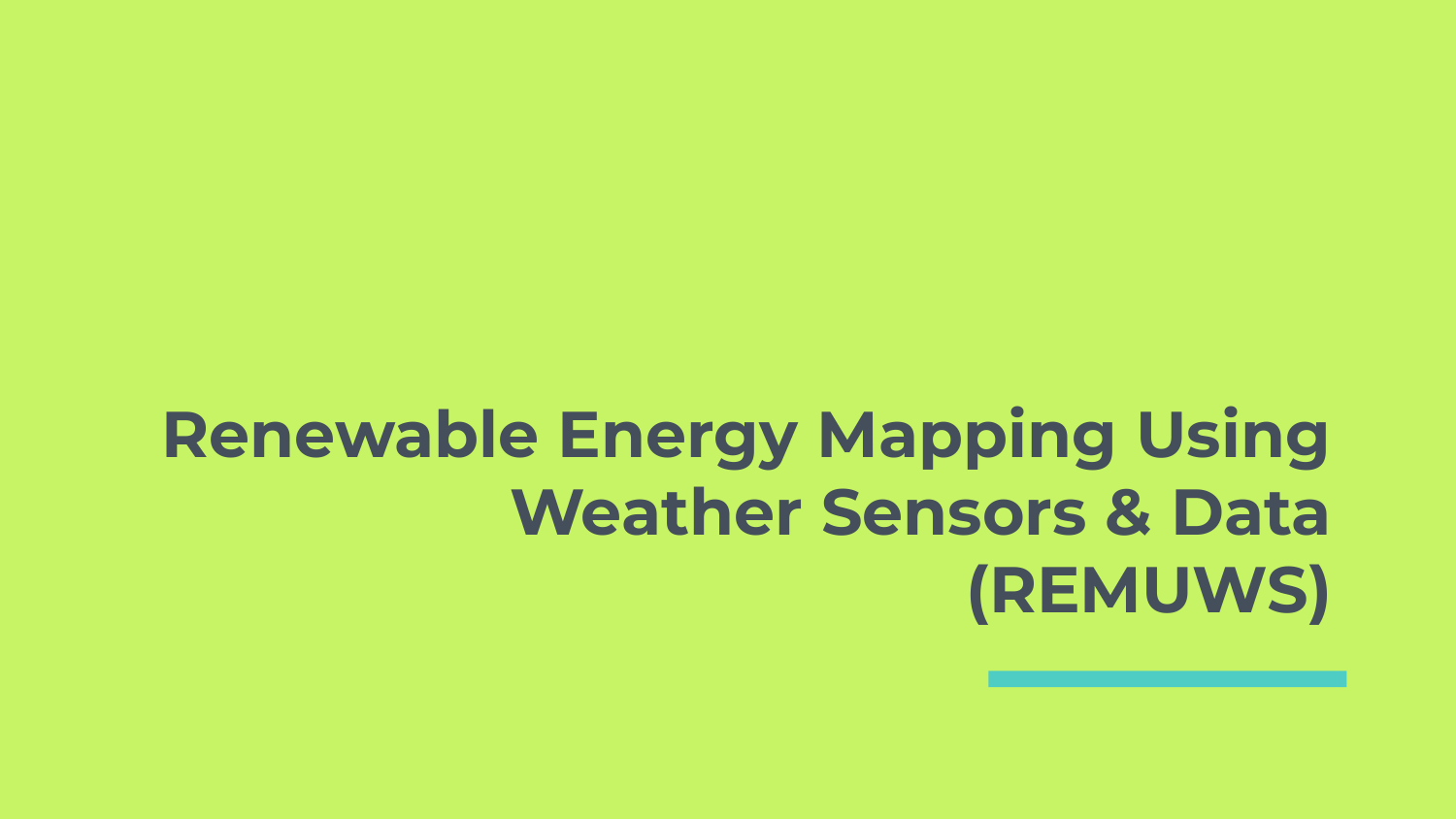

# Renewable Energy Mapping Using Weather Sensors & Data (REMUWS)